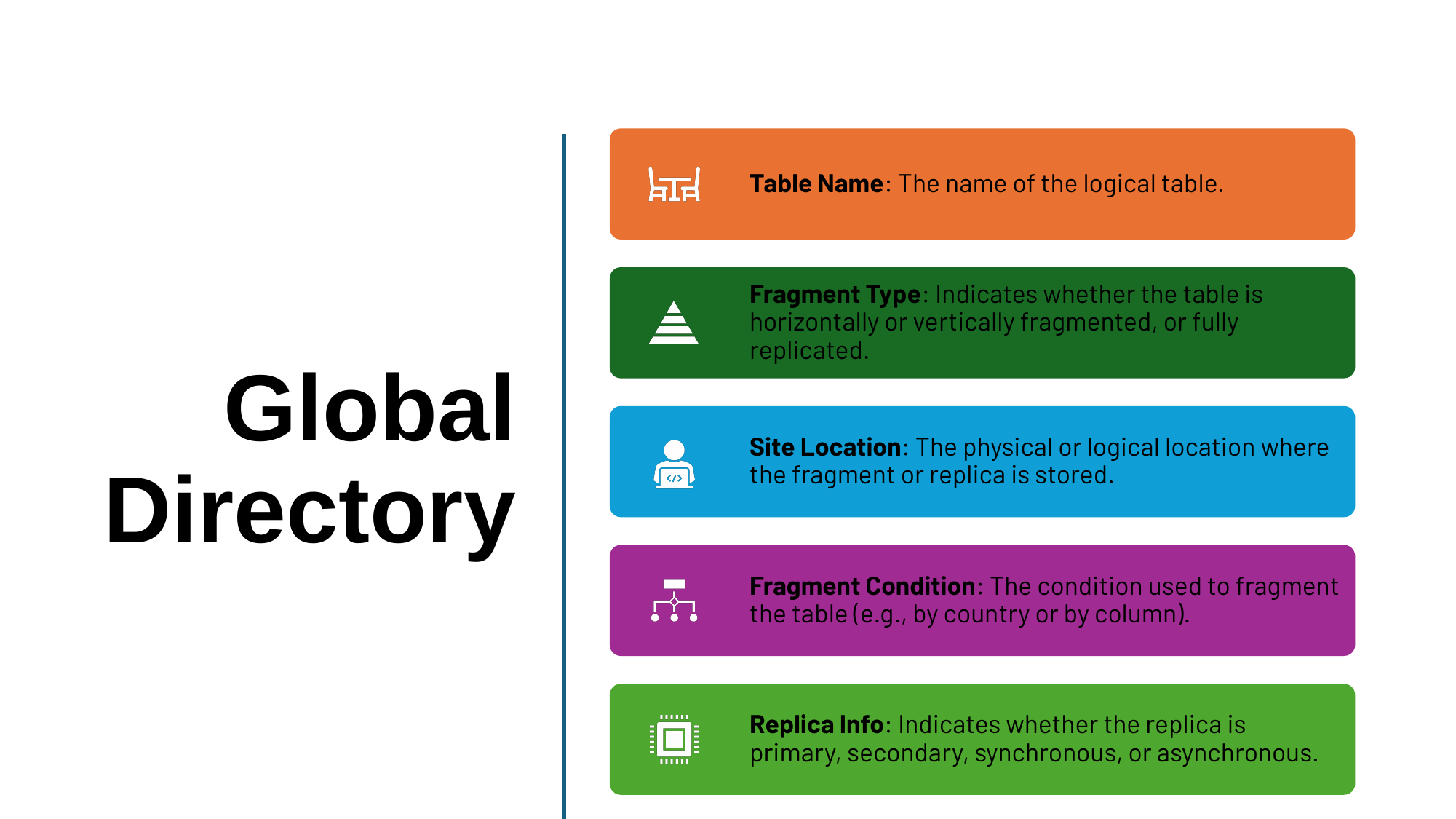

# Global Directory
Table Name: The name of the logical table.
Fragment Type: Indicates whether the table is horizontally or vertically fragmented, or fully replicated.
Site Location: The physical or logical location where the fragment or replica is stored.
Fragment Condition: The condition used to fragment the table (e.g., by country or by column).
Replica Info: Indicates whether the replica is primary, secondary, synchronous, or asynchronous.